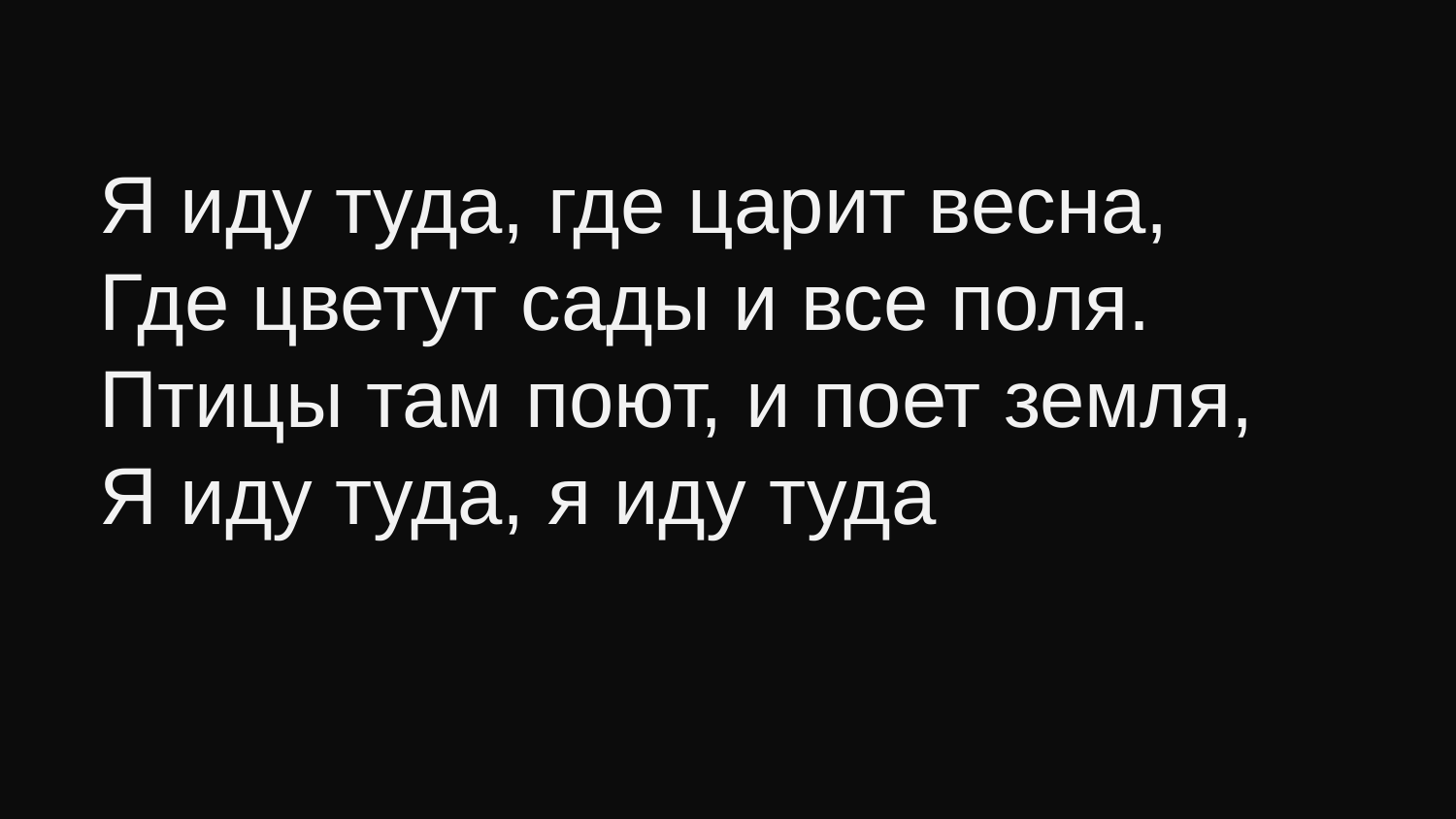

# Я иду туда, где царит весна, Где цветут сады и все поля. Птицы там поют, и поет земля, Я иду туда, я иду туда